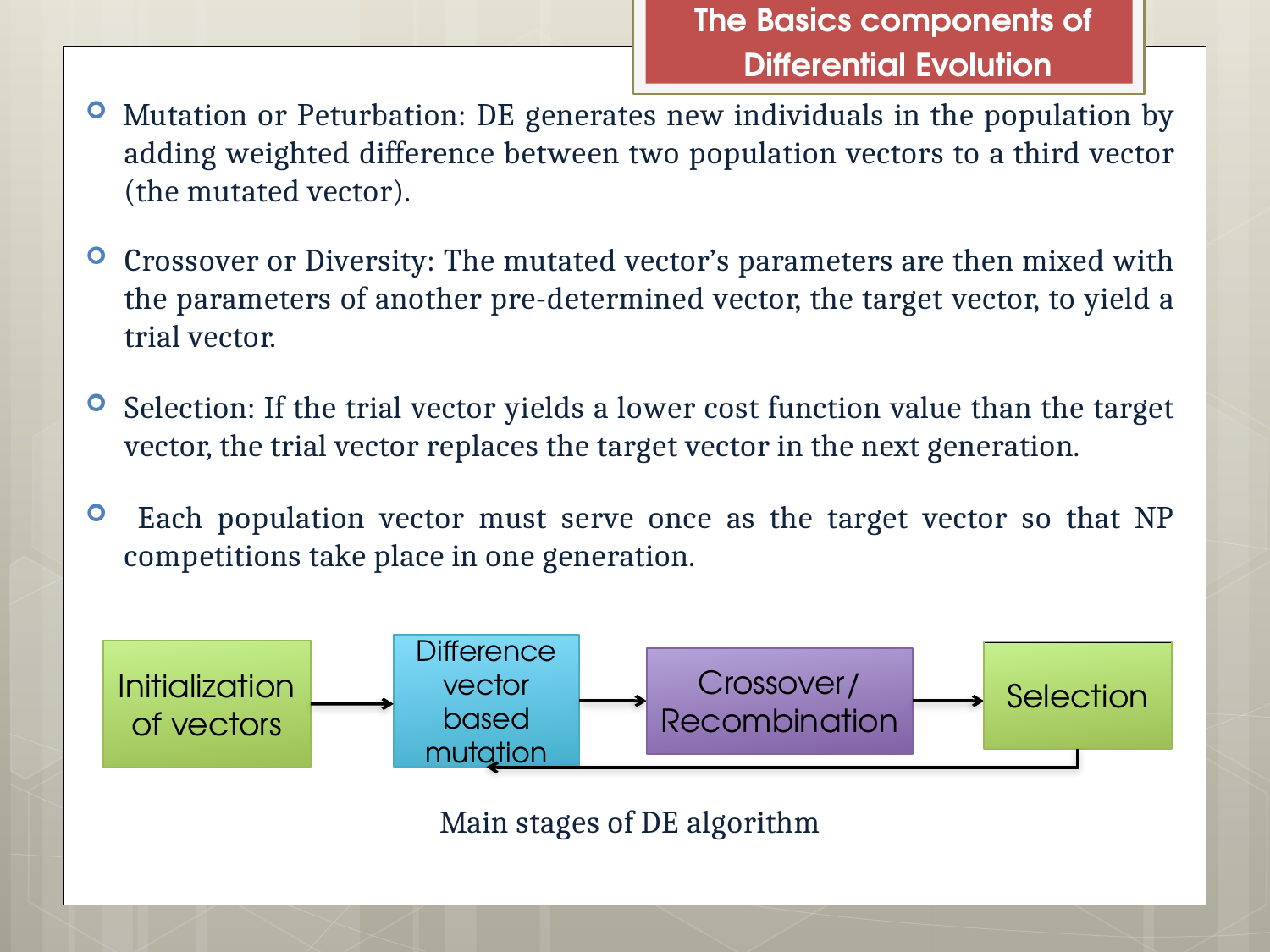

The Basics components of
 Differential Evolution
Mutation or Peturbation: DE generates new individuals in the population by adding weighted difference between two population vectors to a third vector (the mutated vector).

Crossover or Diversity: The mutated vector’s parameters are then mixed with the parameters of another pre-determined vector, the target vector, to yield a trial vector.

Selection: If the trial vector yields a lower cost function value than the target vector, the trial vector replaces the target vector in the next generation.

 Each population vector must serve once as the target vector so that NP competitions take place in one generation.

Main stages of DE algorithm
Difference vector based mutation
Initialization of vectors
Selection
Crossover/ Recombination